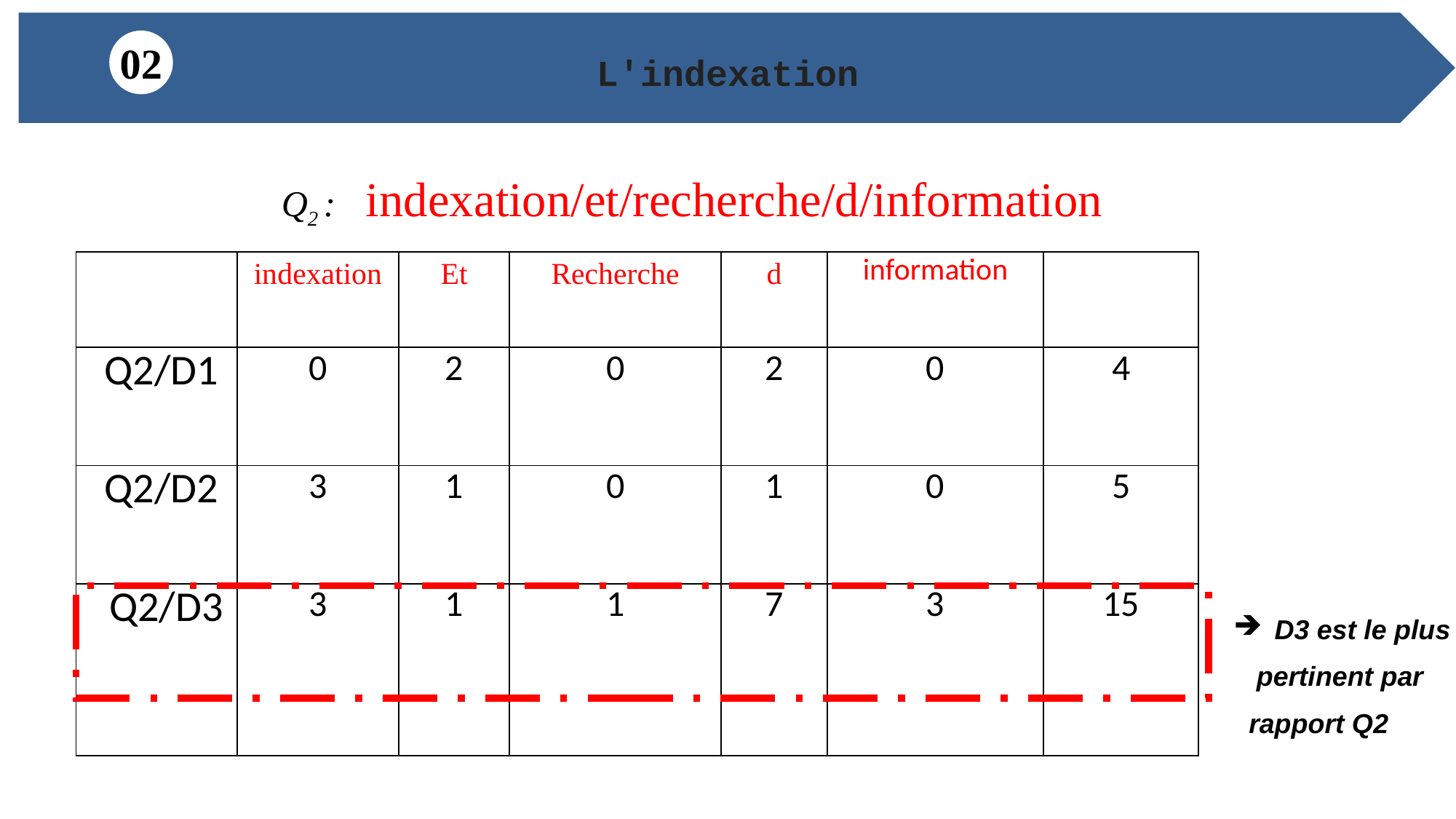

L'indexation

02
Q2 :   indexation/et/recherche/d/information
|  | indexation | Et | Recherche | d | information |  |
| --- | --- | --- | --- | --- | --- | --- |
| Q2/D1 | 0 | 2 | 0 | 2 | 0 | 4 |
| Q2/D2 | 3 | 1 | 0 | 1 | 0 | 5 |
| Q2/D3 | 3 | 1 | 1 | 7 | 3 | 15 |

D3 est le plus
   pertinent par
  rapport Q2